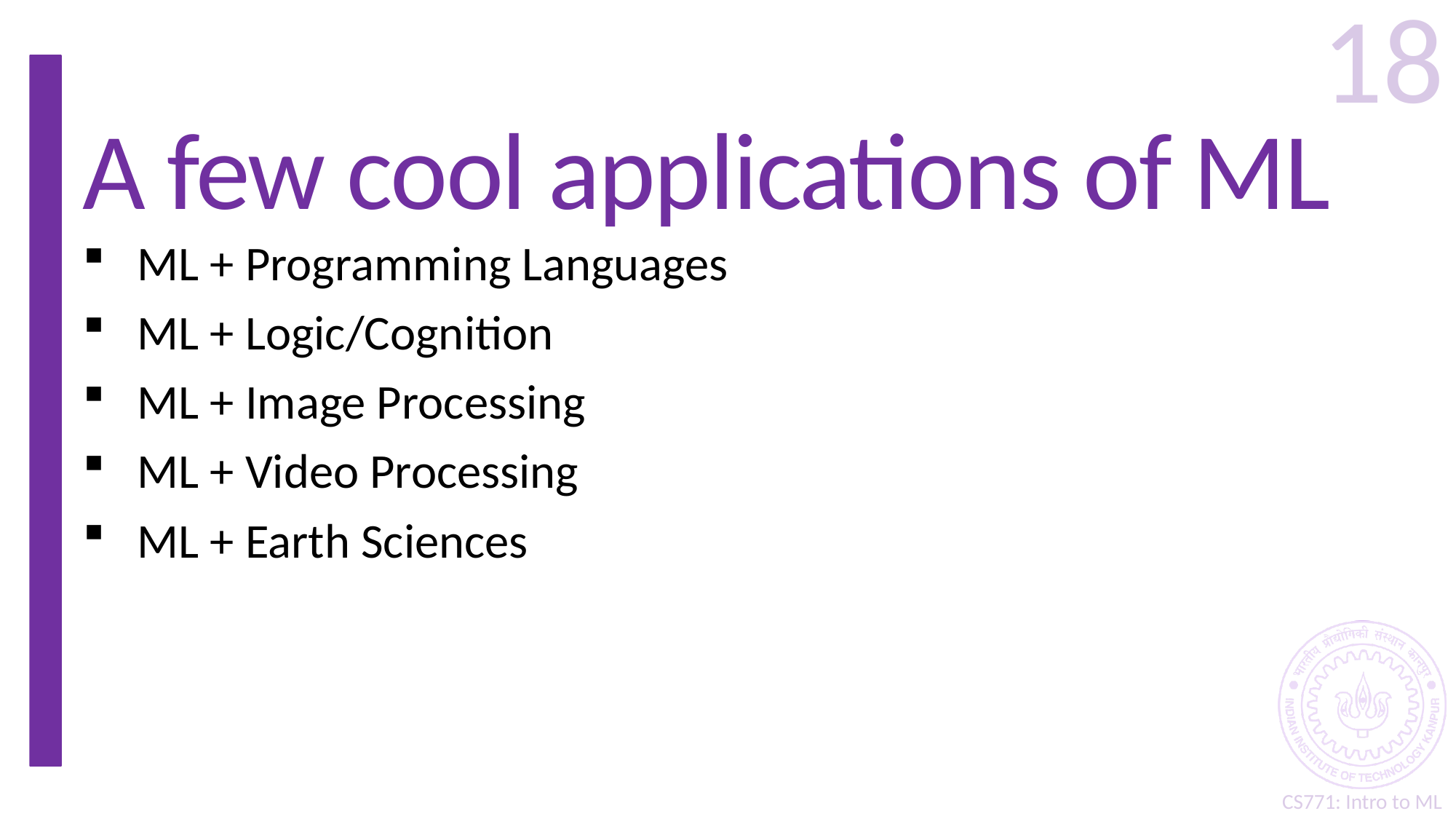

18
# A few cool applications of ML
ML + Programming Languages
ML + Logic/Cognition
ML + Image Processing
ML + Video Processing
ML + Earth Sciences